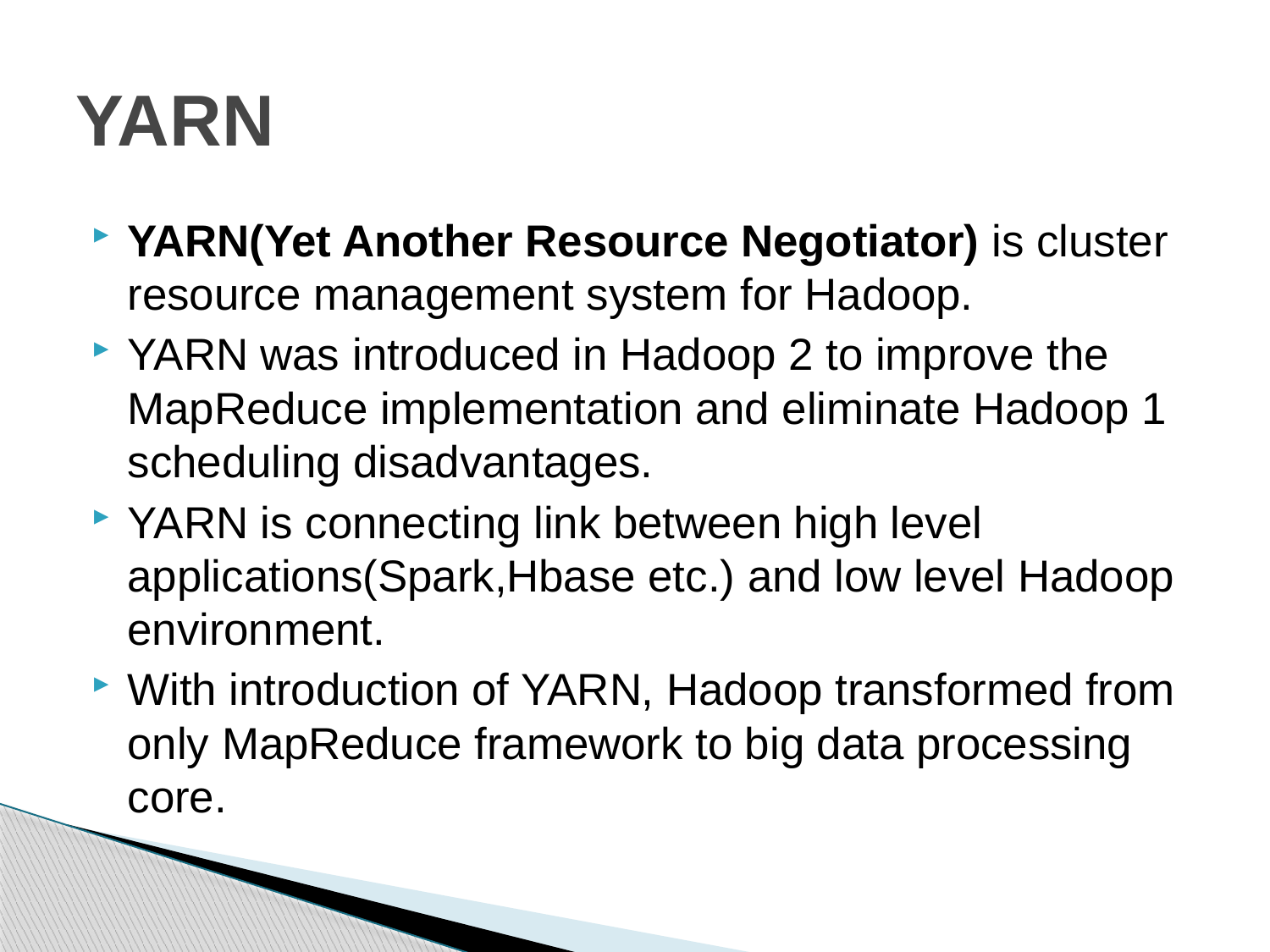

# YARN
YARN(Yet Another Resource Negotiator) is cluster resource management system for Hadoop.
YARN was introduced in Hadoop 2 to improve the MapReduce implementation and eliminate Hadoop 1 scheduling disadvantages.
YARN is connecting link between high level applications(Spark,Hbase etc.) and low level Hadoop environment.
With introduction of YARN, Hadoop transformed from only MapReduce framework to big data processing core.